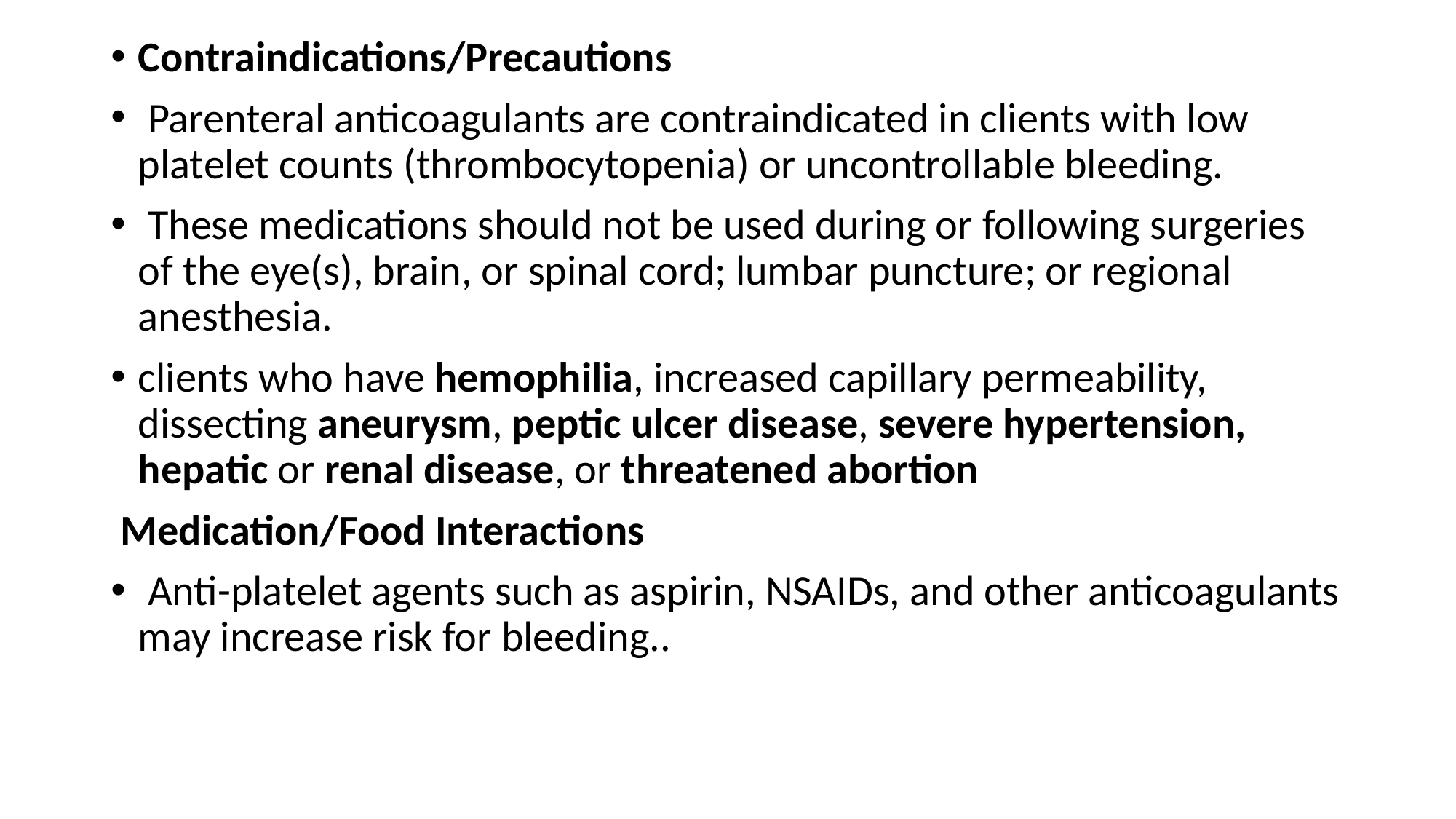

Contraindications/Precautions
 Parenteral anticoagulants are contraindicated in clients with low platelet counts (thrombocytopenia) or uncontrollable bleeding.
 These medications should not be used during or following surgeries of the eye(s), brain, or spinal cord; lumbar puncture; or regional anesthesia.
clients who have hemophilia, increased capillary permeability, dissecting aneurysm, peptic ulcer disease, severe hypertension, hepatic or renal disease, or threatened abortion
 Medication/Food Interactions
 Anti-platelet agents such as aspirin, NSAIDs, and other anticoagulants may increase risk for bleeding..